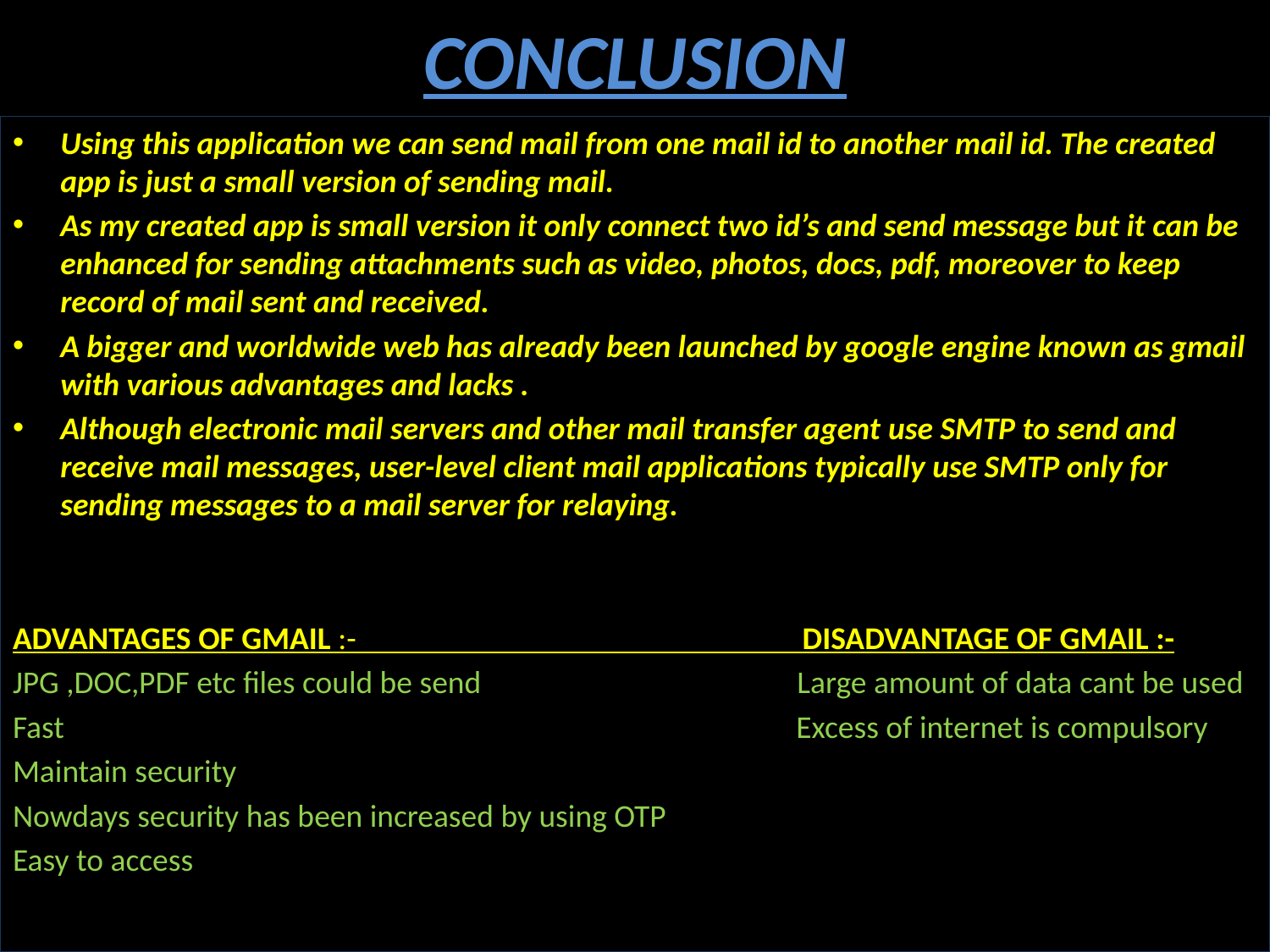

# CONCLUSION
Using this application we can send mail from one mail id to another mail id. The created app is just a small version of sending mail.
As my created app is small version it only connect two id’s and send message but it can be enhanced for sending attachments such as video, photos, docs, pdf, moreover to keep record of mail sent and received.
A bigger and worldwide web has already been launched by google engine known as gmail with various advantages and lacks .
Although electronic mail servers and other mail transfer agent use SMTP to send and receive mail messages, user-level client mail applications typically use SMTP only for sending messages to a mail server for relaying.

ADVANTAGES OF GMAIL :-                                                              DISADVANTAGE OF GMAIL :-
JPG ,DOC,PDF etc files could be send                                            Large amount of data cant be used
Fast                                                                                                      Excess of internet is compulsory
Maintain security
Nowdays security has been increased by using OTP
Easy to access